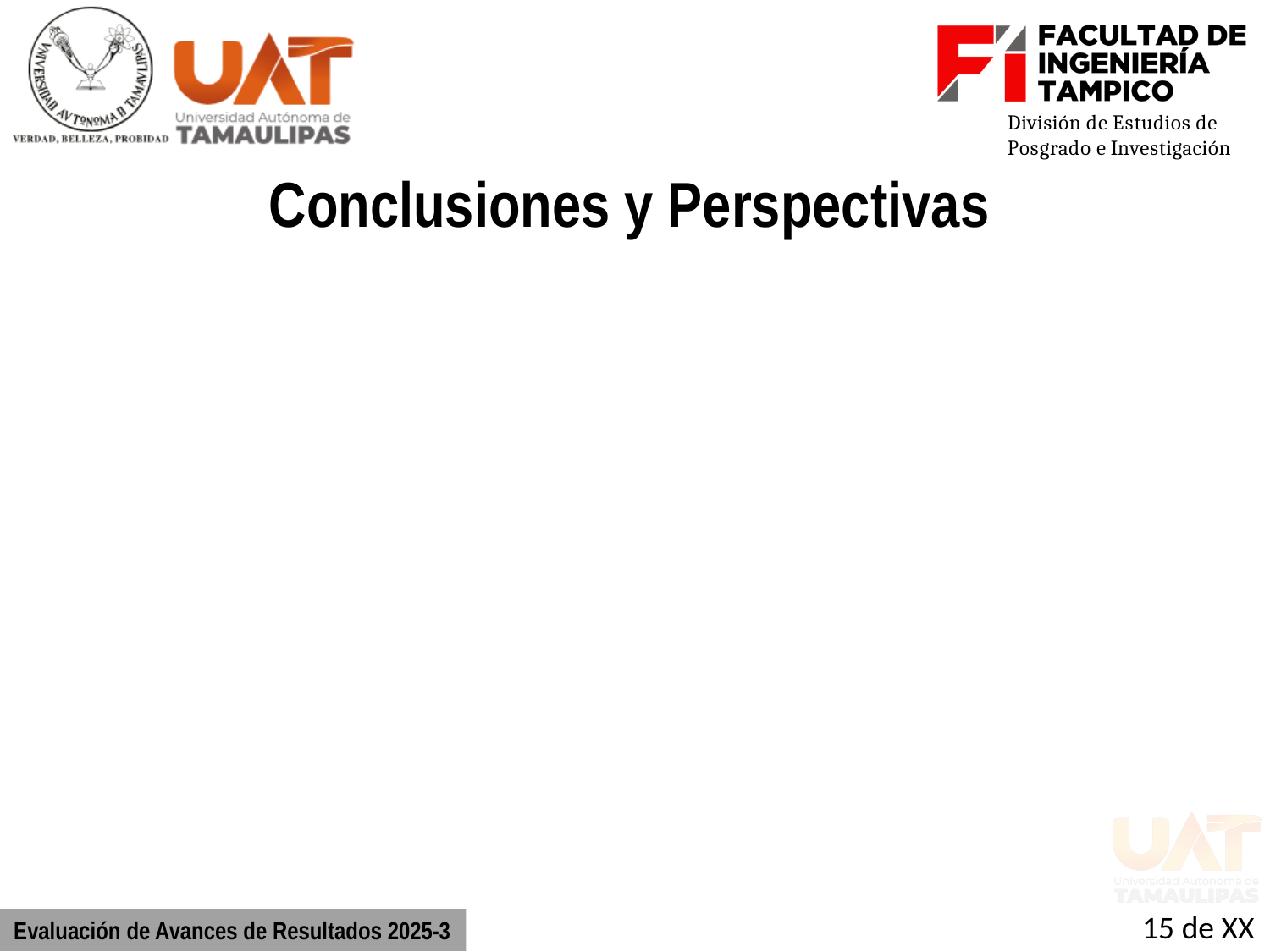

División de Estudios de Posgrado e Investigación
Conclusiones y Perspectivas
Evaluación de Avances de Resultados 2025-3